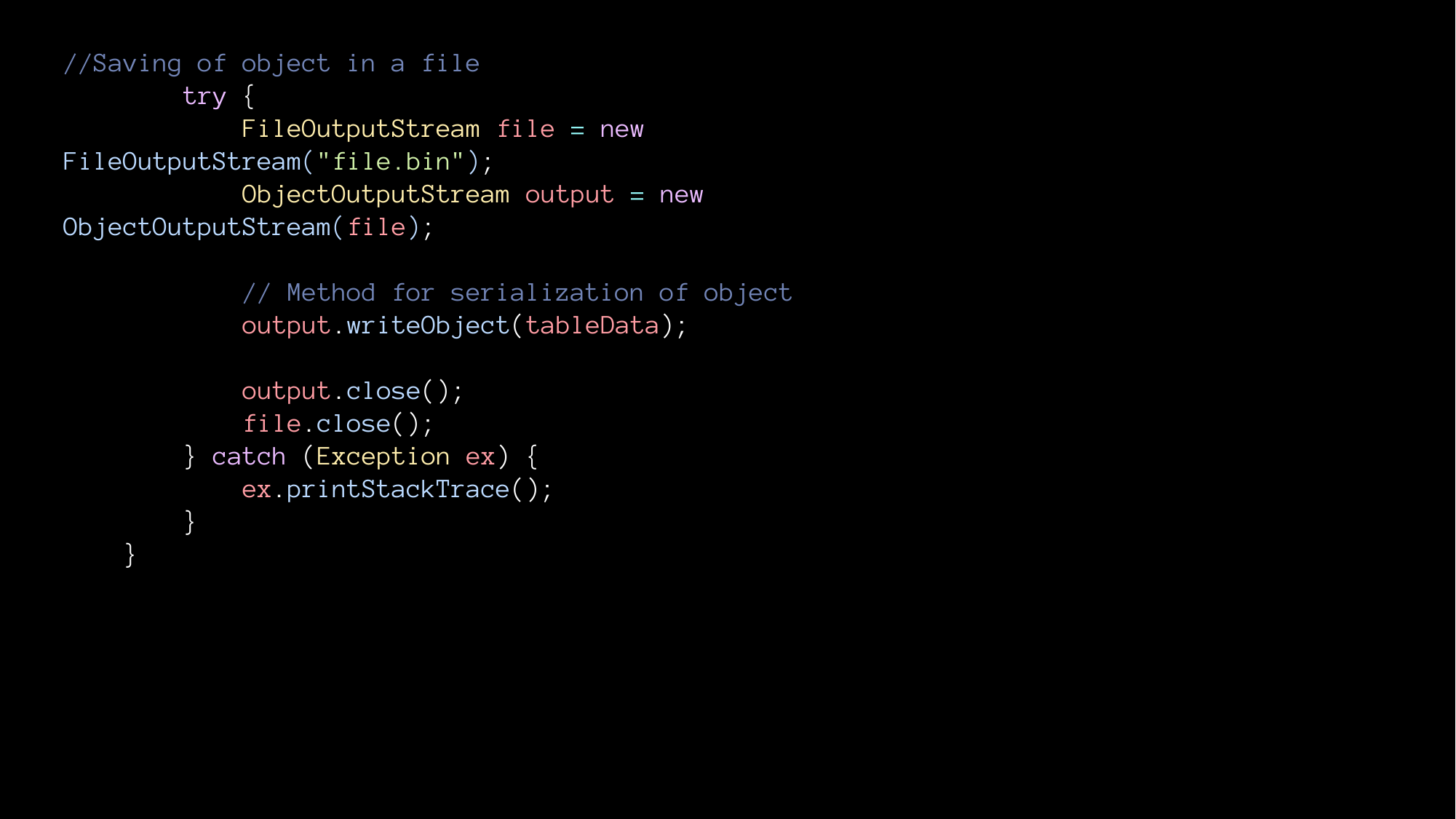

//Saving of object in a file
        try {
            FileOutputStream file = new FileOutputStream("file.bin");
            ObjectOutputStream output = new ObjectOutputStream(file);

            // Method for serialization of object
            output.writeObject(tableData);
            output.close();
            file.close();
        } catch (Exception ex) {
            ex.printStackTrace();
        }
    }